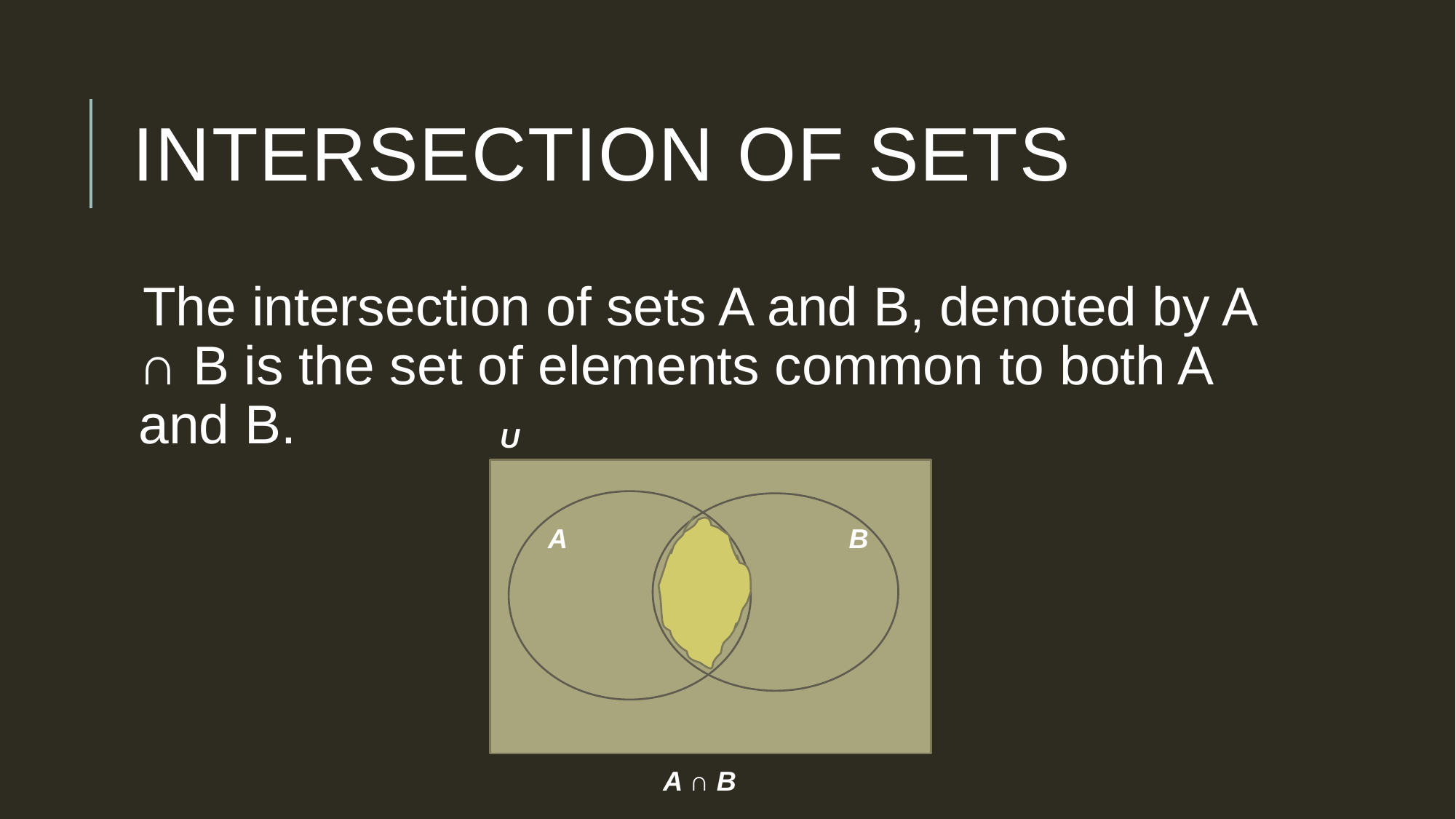

# Intersection of sets
The intersection of sets A and B, denoted by A ∩ B is the set of elements common to both A and B.

U

A

B
A ∩ B